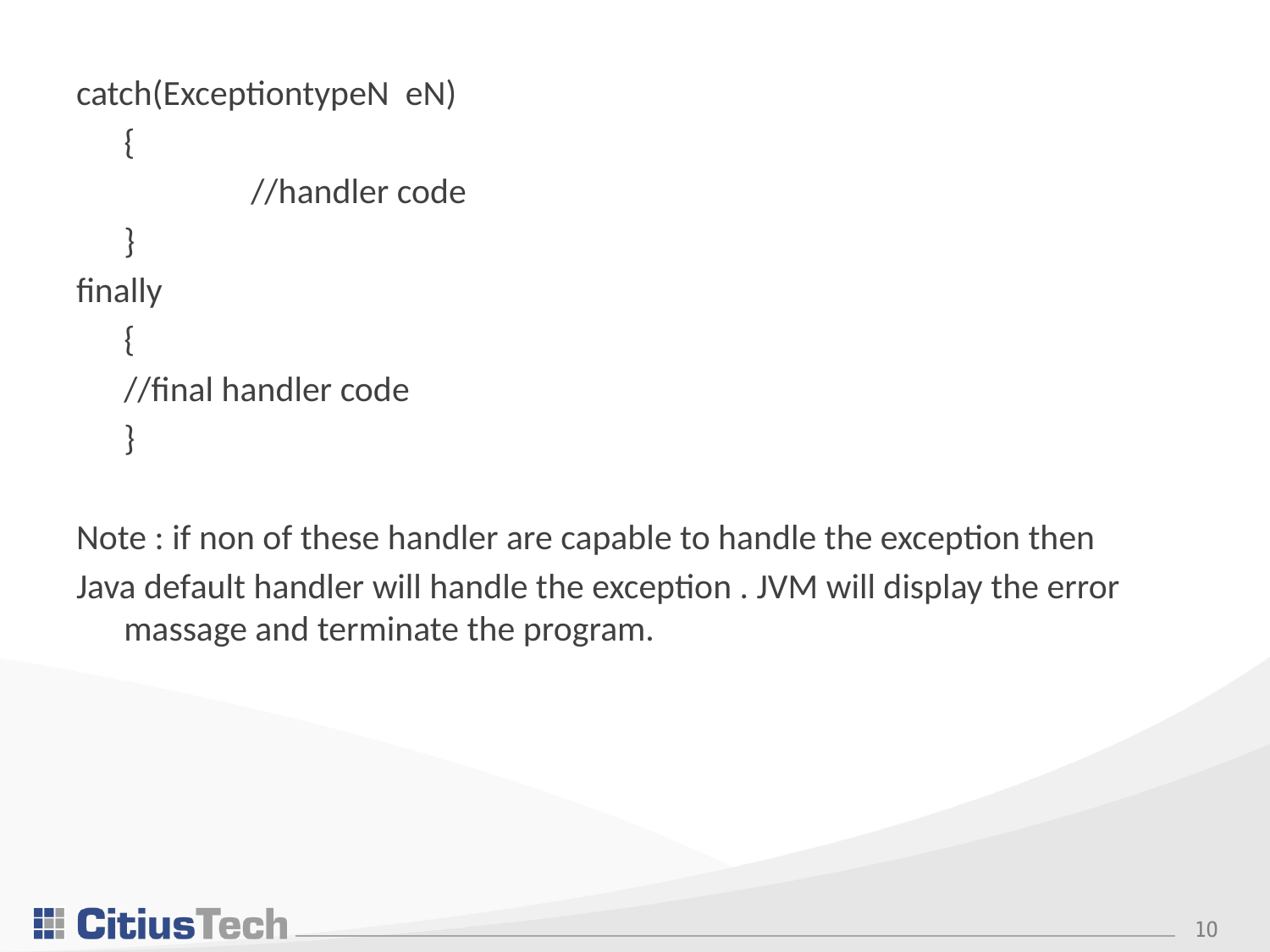

catch(ExceptiontypeN  eN)
	{
		//handler code
	}
finally
	{
	//final handler code
	}

Note : if non of these handler are capable to handle the exception then
Java default handler will handle the exception . JVM will display the error massage and terminate the program.